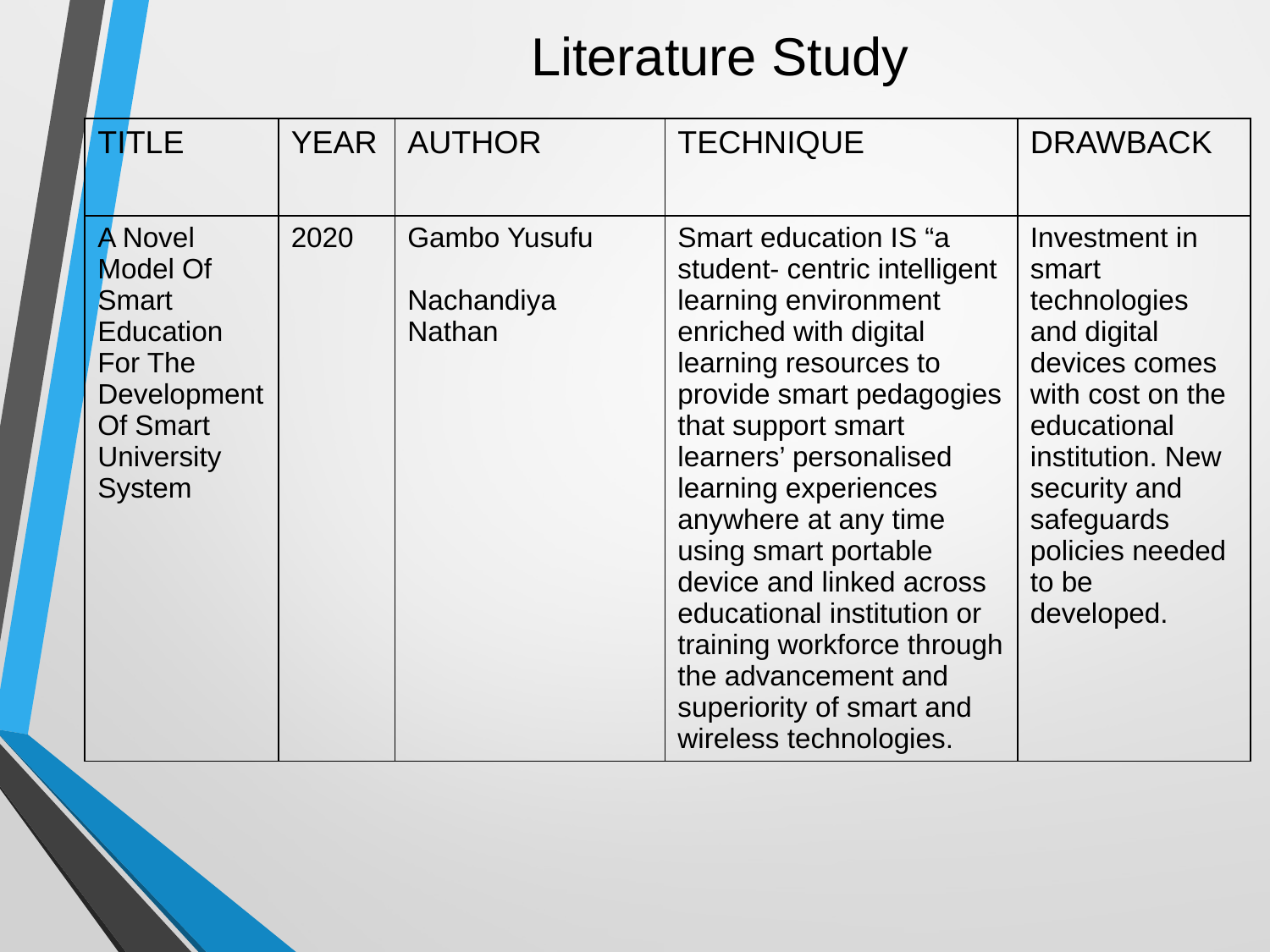

# Literature Study
| TITLE | YEAR | AUTHOR | TECHNIQUE | DRAWBACK |
| --- | --- | --- | --- | --- |
| A Novel Model Of Smart Education For The Development Of Smart University System | 2020 | Gambo Yusufu Nachandiya Nathan | Smart education IS “a student- centric intelligent learning environment enriched with digital learning resources to provide smart pedagogies that support smart learners’ personalised learning experiences anywhere at any time using smart portable device and linked across educational institution or training workforce through the advancement and superiority of smart and wireless technologies. | Investment in smart technologies and digital devices comes with cost on the educational institution. New security and safeguards policies needed to be developed. |